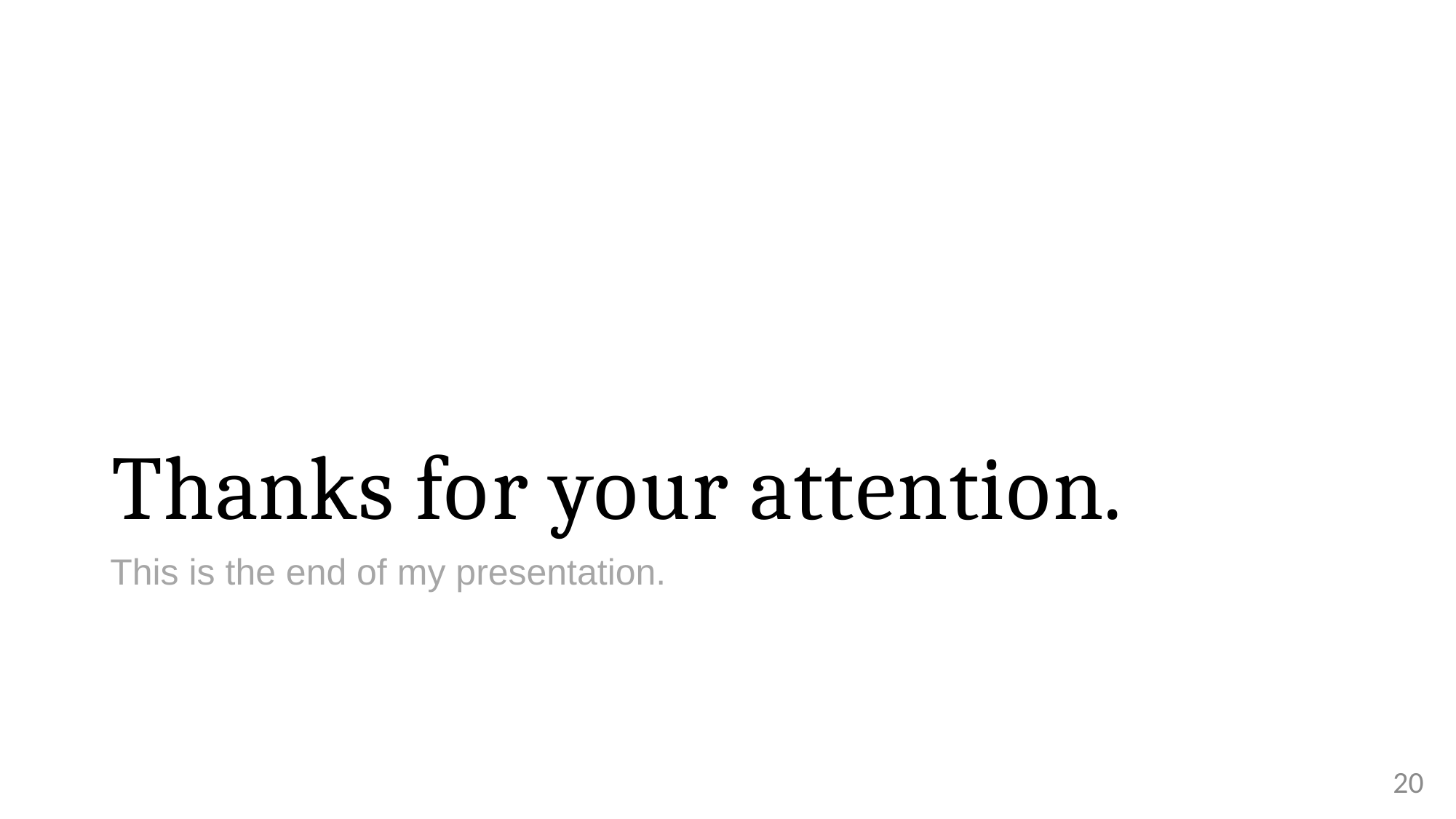

# Thanks for your attention.
This is the end of my presentation.
20